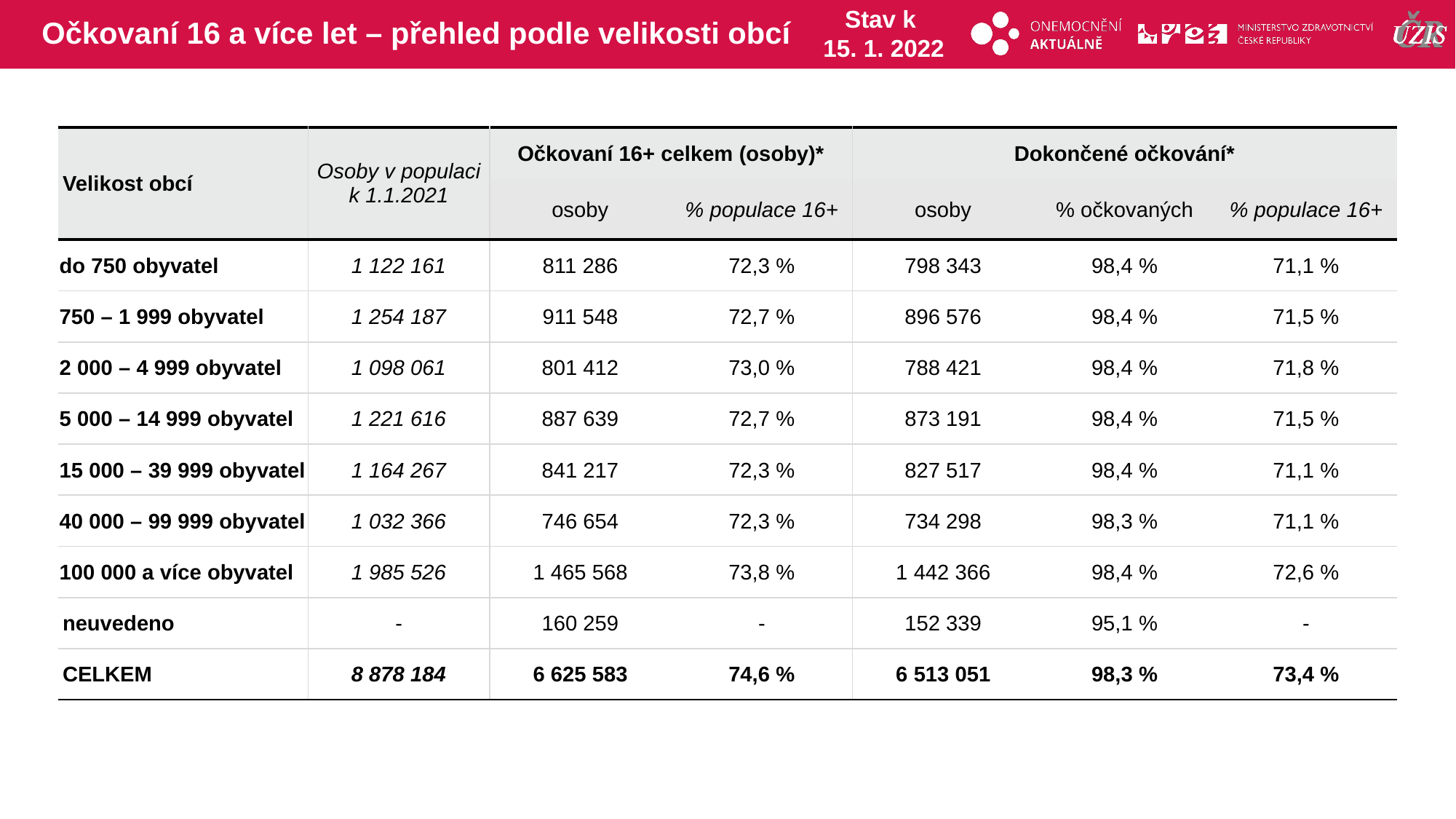

# Očkovaní 16 a více let – přehled podle velikosti obcí
Stav k
15. 1. 2022
| Velikost obcí | Osoby v populaci k 1.1.2021 | Očkovaní 16+ celkem (osoby)\* |  | Dokončené očkování\* |  |  |
| --- | --- | --- | --- | --- | --- | --- |
|  |  | osoby | % populace 16+ | osoby | % očkovaných | % populace 16+ |
| do 750 obyvatel | 1 122 161 | 811 286 | 72,3 % | 798 343 | 98,4 % | 71,1 % |
| 750 – 1 999 obyvatel | 1 254 187 | 911 548 | 72,7 % | 896 576 | 98,4 % | 71,5 % |
| 2 000 – 4 999 obyvatel | 1 098 061 | 801 412 | 73,0 % | 788 421 | 98,4 % | 71,8 % |
| 5 000 – 14 999 obyvatel | 1 221 616 | 887 639 | 72,7 % | 873 191 | 98,4 % | 71,5 % |
| 15 000 – 39 999 obyvatel | 1 164 267 | 841 217 | 72,3 % | 827 517 | 98,4 % | 71,1 % |
| 40 000 – 99 999 obyvatel | 1 032 366 | 746 654 | 72,3 % | 734 298 | 98,3 % | 71,1 % |
| 100 000 a více obyvatel | 1 985 526 | 1 465 568 | 73,8 % | 1 442 366 | 98,4 % | 72,6 % |
| neuvedeno | - | 160 259 | - | 152 339 | 95,1 % | - |
| CELKEM | 8 878 184 | 6 625 583 | 74,6 % | 6 513 051 | 98,3 % | 73,4 % |